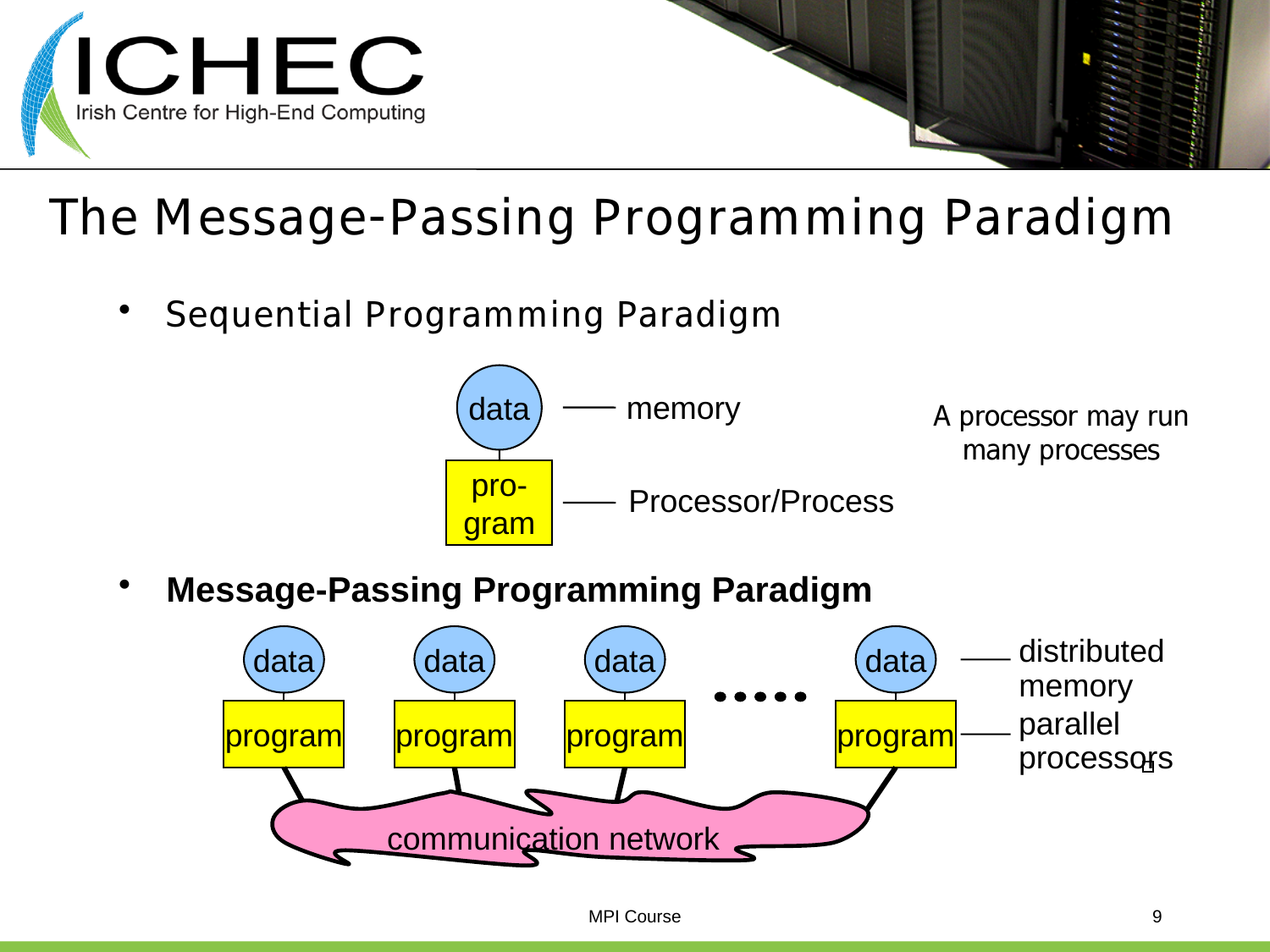

# The Message-Passing Programming Paradigm
Sequential Programming Paradigm
data
memory
A processor may run many processes

pro-
gram
Processor/Process

Message-Passing Programming Paradigm
data
data
data
data
distributed
memory

program
program
program
program
parallel
processors

communication network

MPI Course
9